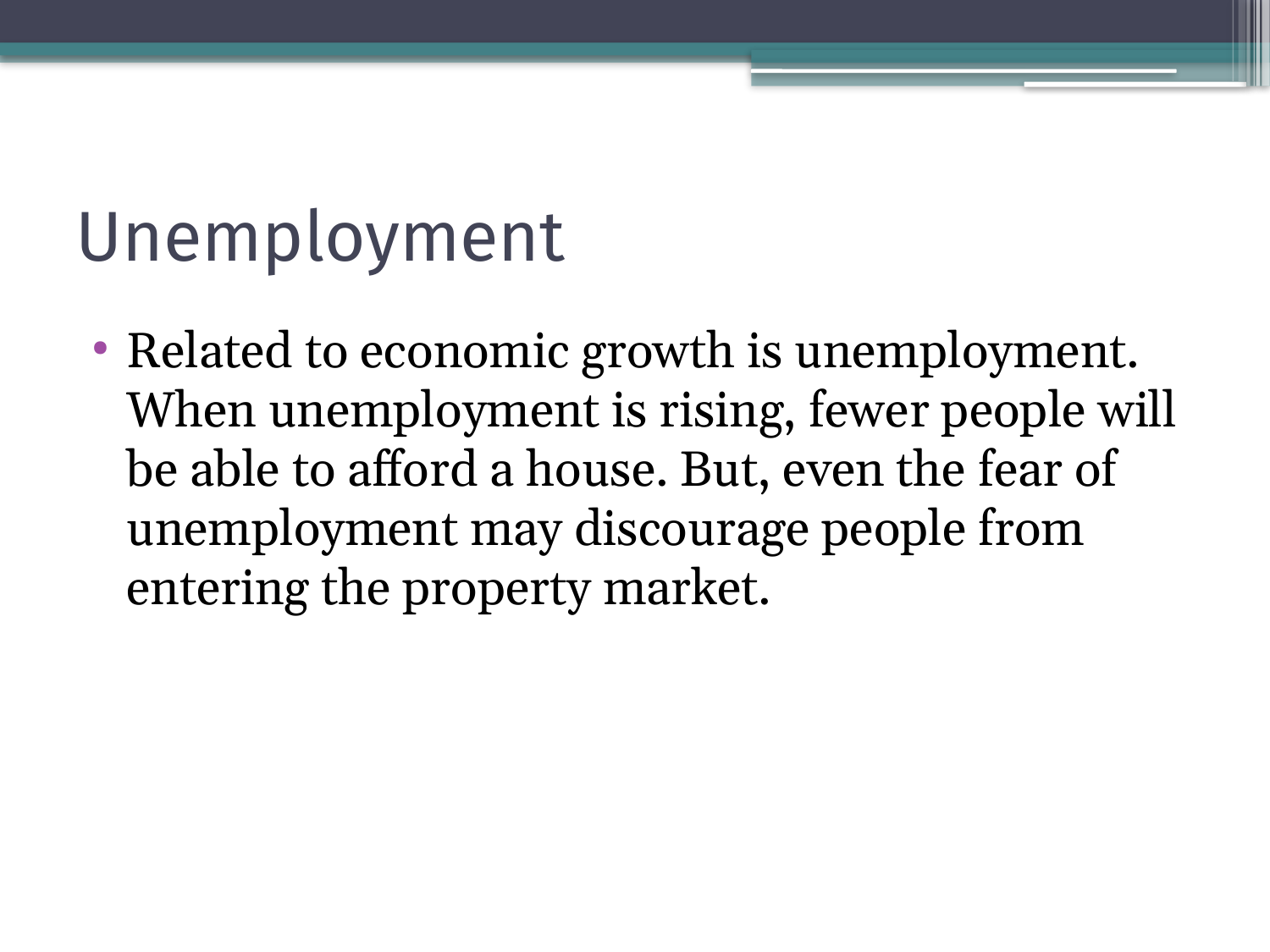

# Unemployment
Related to economic growth is unemployment. When unemployment is rising, fewer people will be able to afford a house. But, even the fear of unemployment may discourage people from entering the property market.